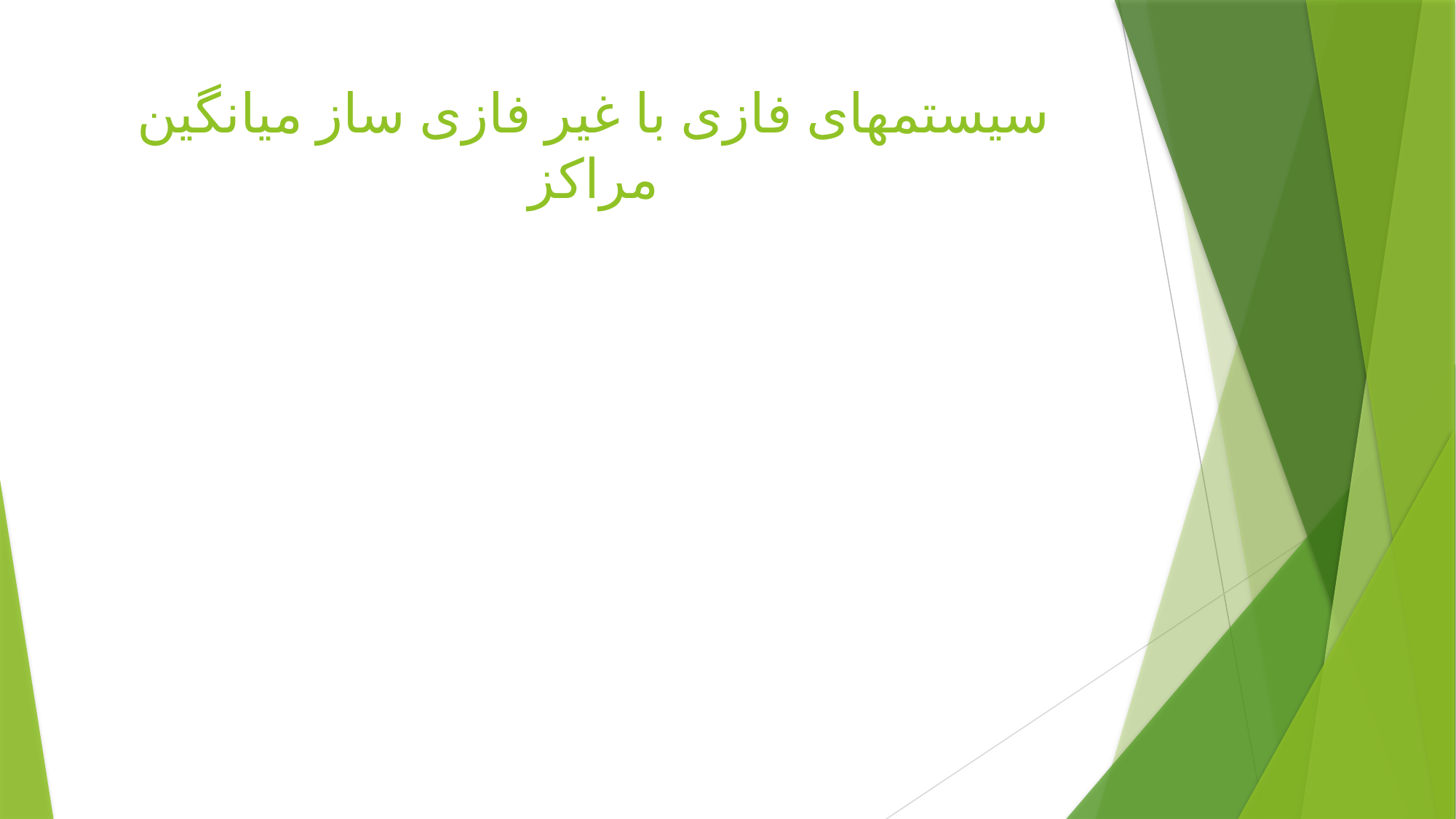

# سیستمهای فازی با غیر فازی ساز میانگین مراکز